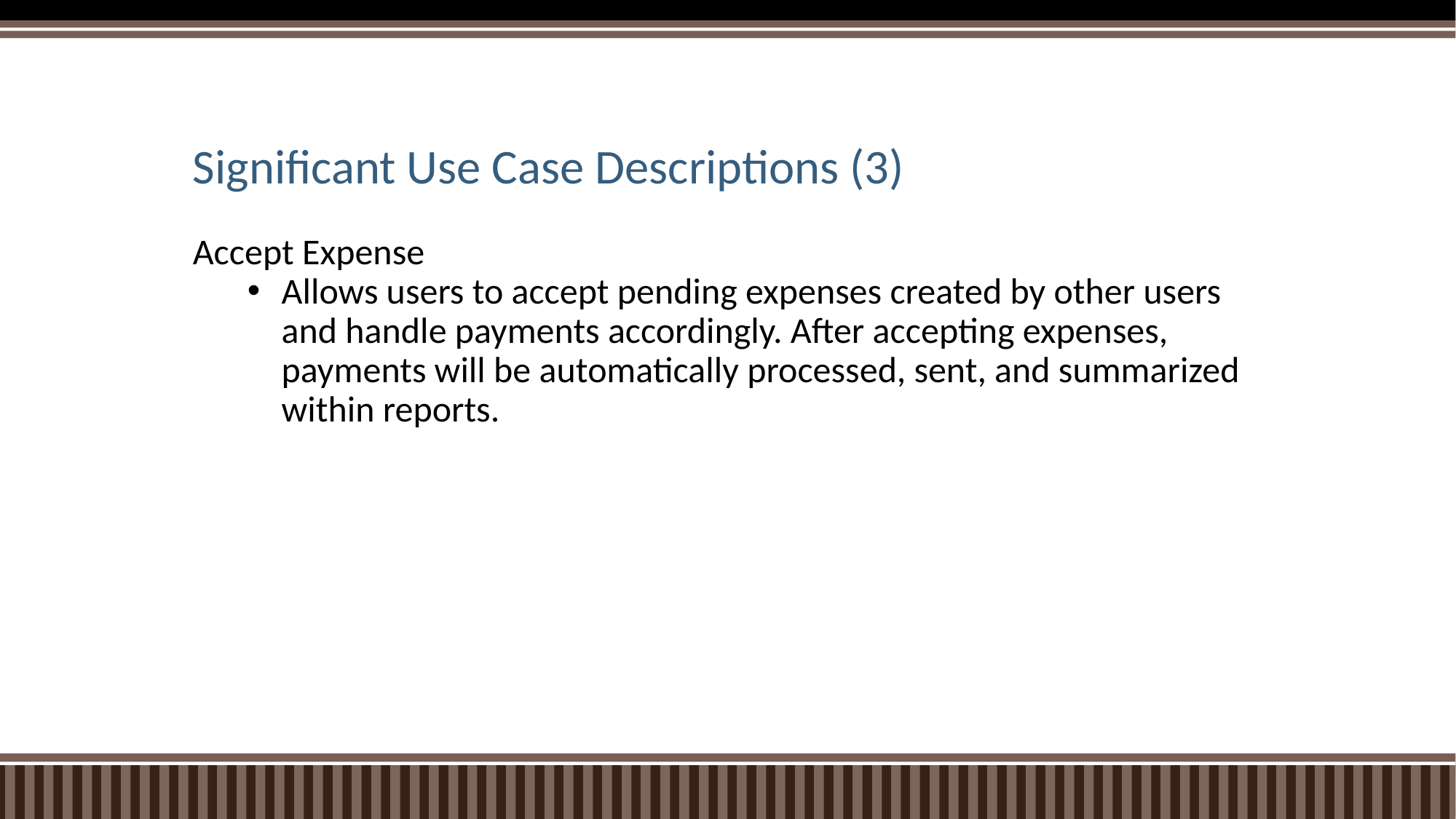

# Significant Use Case Descriptions (3)
Accept Expense
Allows users to accept pending expenses created by other users and handle payments accordingly. After accepting expenses, payments will be automatically processed, sent, and summarized within reports.